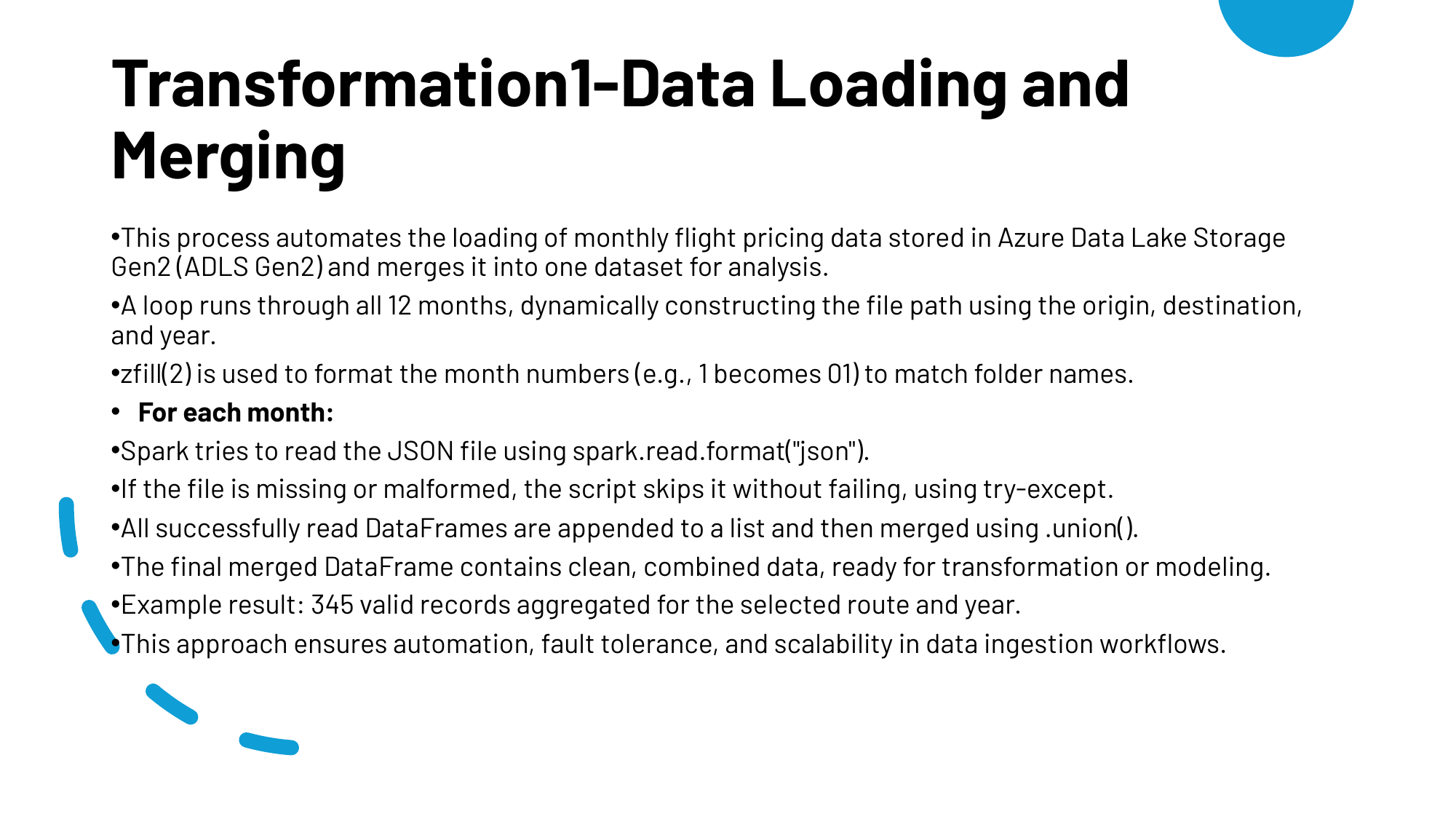

Transformation1-Data Loading and Merging

This process automates the loading of monthly flight pricing data stored in Azure Data Lake Storage Gen2 (ADLS Gen2) and merges it into one dataset for analysis.
A loop runs through all 12 months, dynamically constructing the file path using the origin, destination, and year.
zfill(2) is used to format the month numbers (e.g., 1 becomes 01) to match folder names.
For each month:
Spark tries to read the JSON file using spark.read.format("json").
If the file is missing or malformed, the script skips it without failing, using try-except.
All successfully read DataFrames are appended to a list and then merged using .union().
The final merged DataFrame contains clean, combined data, ready for transformation or modeling.
Example result: 345 valid records aggregated for the selected route and year.
This approach ensures automation, fault tolerance, and scalability in data ingestion workflows.